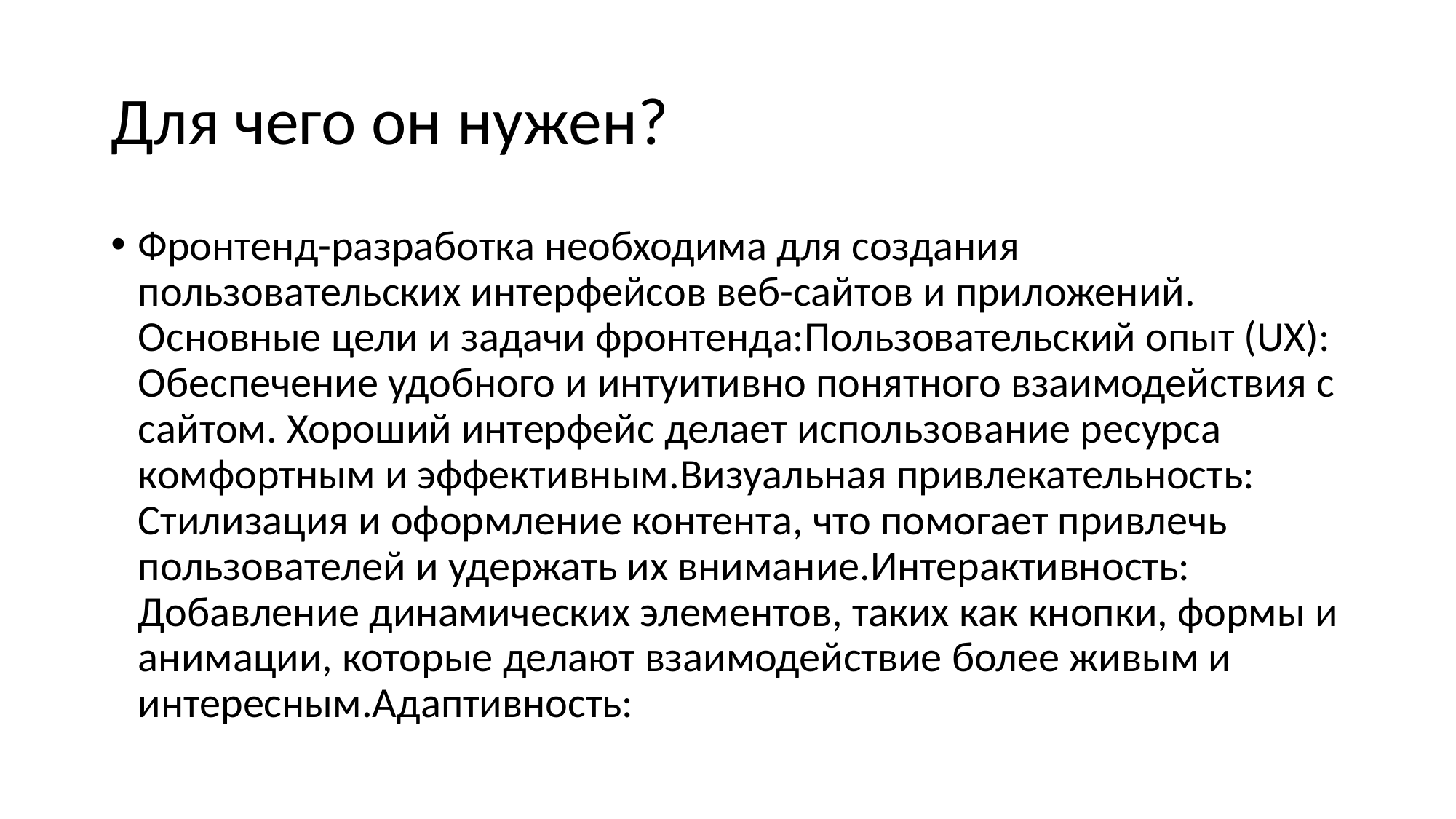

# Для чего он нужен?
Фронтенд-разработка необходима для создания пользовательских интерфейсов веб-сайтов и приложений. Основные цели и задачи фронтенда:Пользовательский опыт (UX): Обеспечение удобного и интуитивно понятного взаимодействия с сайтом. Хороший интерфейс делает использование ресурса комфортным и эффективным.Визуальная привлекательность: Стилизация и оформление контента, что помогает привлечь пользователей и удержать их внимание.Интерактивность: Добавление динамических элементов, таких как кнопки, формы и анимации, которые делают взаимодействие более живым и интересным.Адаптивность: